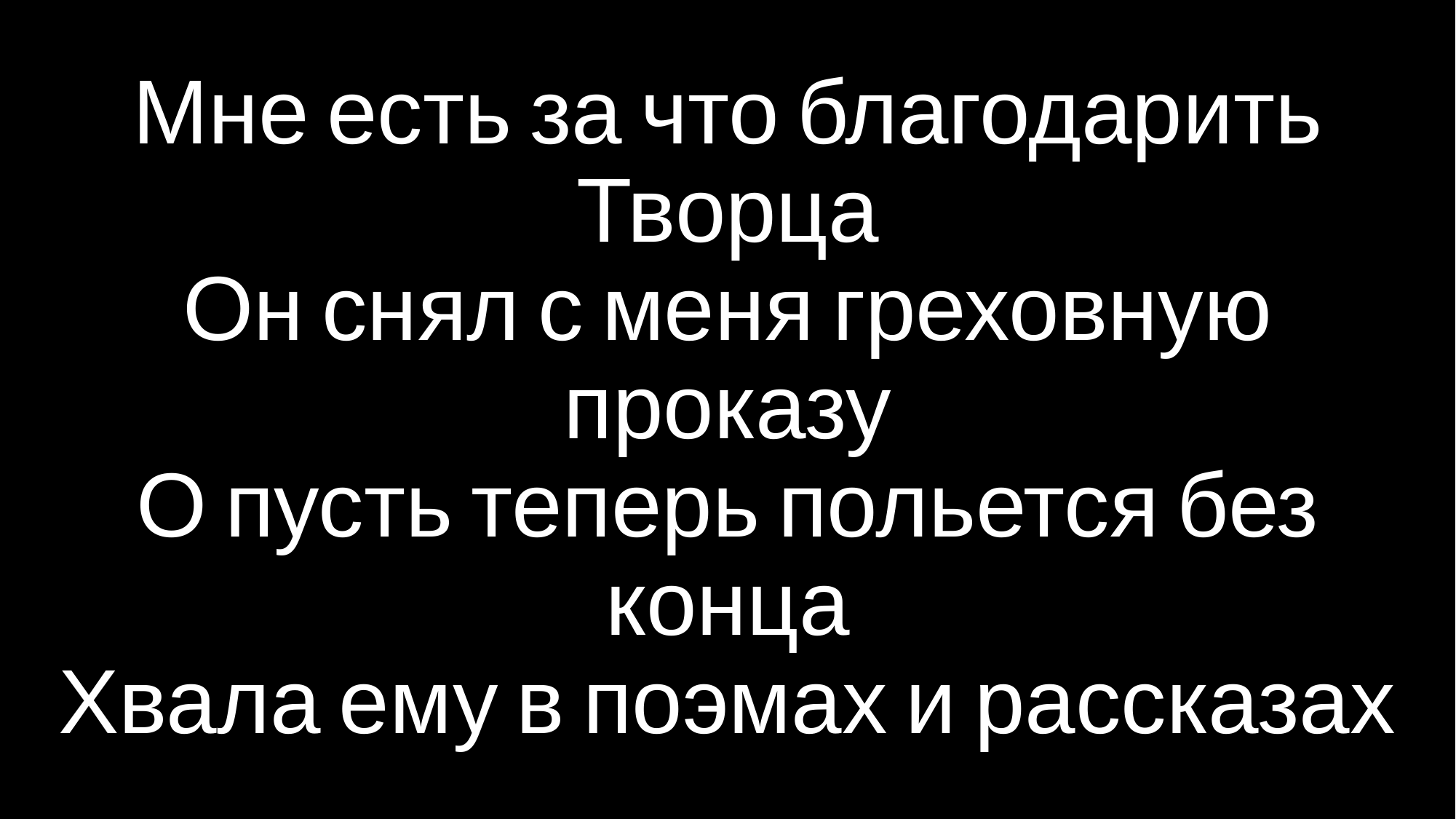

# Мне есть за что благодарить Творца Он снял с меня греховную проказу О пусть теперь польется без конца Хвала ему в поэмах и рассказах